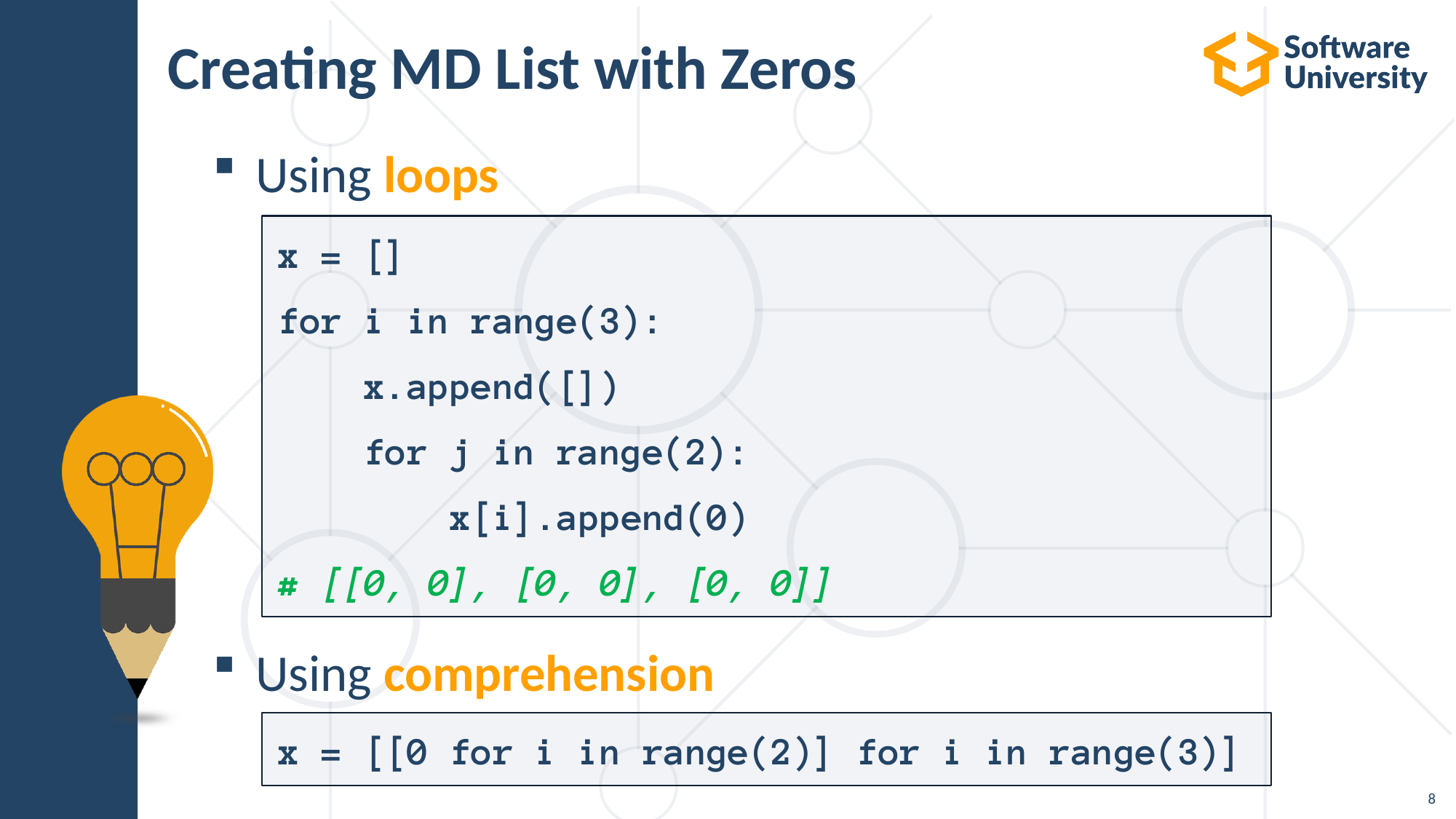

# Creating MD List with Zeros
Using loops

Using comprehension
x = []
for i in range(3):
    x.append([])
    for j in range(2):
        x[i].append(0)
# [[0, 0], [0, 0], [0, 0]]
x = [[0 for i in range(2)] for i in range(3)]
8